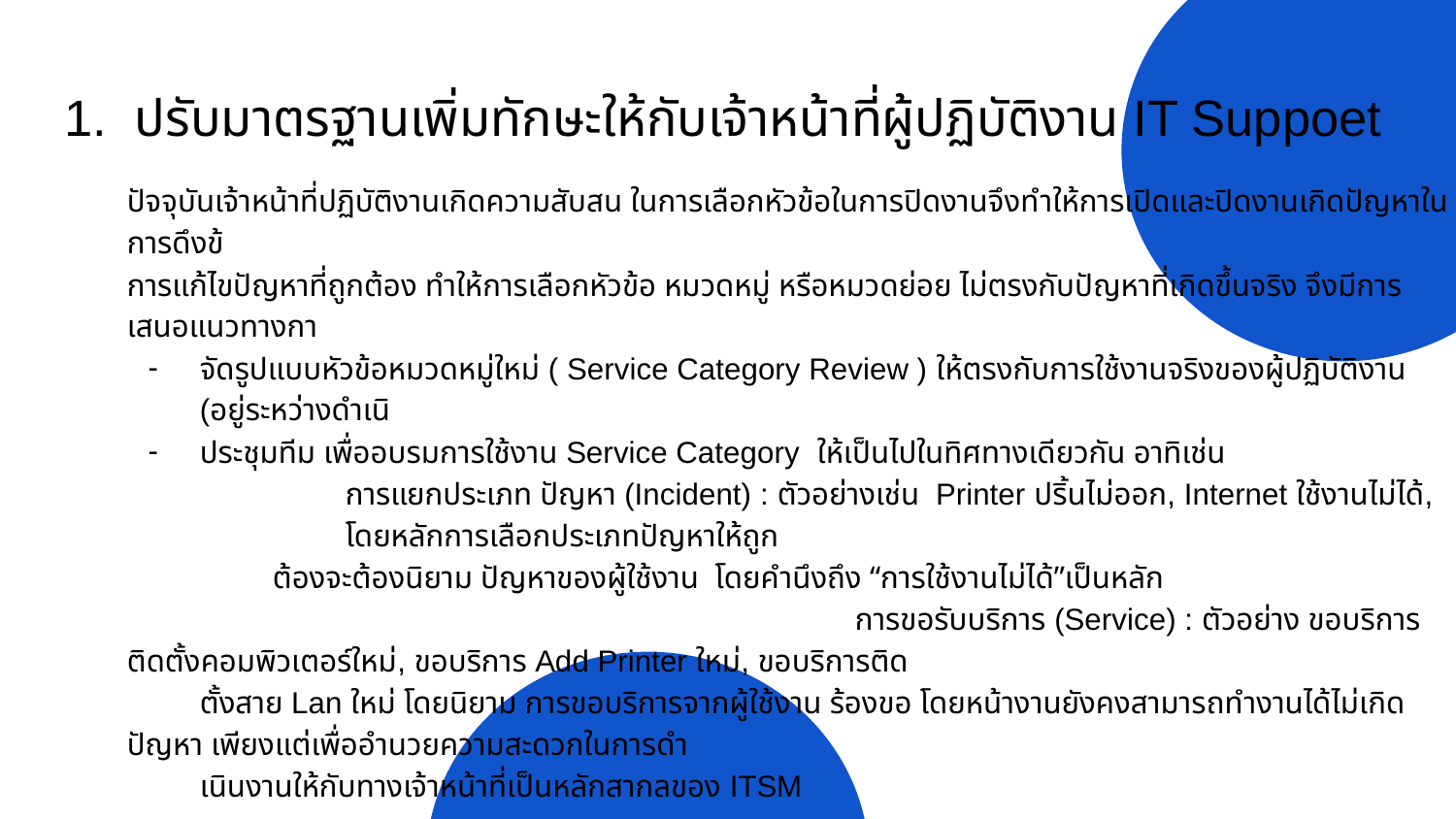

# 1.  ปรับมาตรฐานเพิ่มทักษะให้กับเจ้าหน้าที่ผู้ปฏิบัติงาน IT Suppoet
ปัจจุบันเจ้าหน้าที่ปฏิบัติงานเกิดความสับสน ในการเลือกหัวข้อในการปิดงานจึงทำให้การเปิดและปิดงานเกิดปัญหาในการดึงข้อมูลออกมาใช้งาน เพื่อหาแนวทาง
การแก้ไขปัญหาที่ถูกต้อง ทำให้การเลือกหัวข้อ หมวดหมู่ หรือหมวดย่อย ไม่ตรงกับปัญหาที่เกิดขึ้นจริง จึงมีการเสนอแนวทางการแก้ไขปัญหา ดังนี้
จัดรูปแบบหัวข้อหมวดหมู่ใหม่ ( Service Category Review ) ให้ตรงกับการใช้งานจริงของผู้ปฏิบัติงาน (อยู่ระหว่างดำเนินการ Review ใหม่)
ประชุมทีม เพื่ออบรมการใช้งาน Service Category  ให้เป็นไปในทิศทางเดียวกัน อาทิเช่น
การแยกประเภท ปัญหา (Incident) : ตัวอย่างเช่น  Printer ปริ้นไม่ออก, Internet ใช้งานไม่ได้, โดยหลักการเลือกประเภทปัญหาให้ถูก
	ต้องจะต้องนิยาม ปัญหาของผู้ใช้งาน  โดยคำนึงถึง “การใช้งานไม่ได้”เป็นหลัก
					การขอรับบริการ (Service) : ตัวอย่าง ขอบริการติดตั้งคอมพิวเตอร์ใหม่, ขอบริการ Add Printer ใหม่, ขอบริการติด
ตั้งสาย Lan ใหม่ โดยนิยาม การขอบริการจากผู้ใช้งาน ร้องขอ โดยหน้างานยังคงสามารถทำงานได้ไม่เกิดปัญหา เพียงแต่เพื่ออำนวยความสะดวกในการดำ
เนินงานให้กับทางเจ้าหน้าที่เป็นหลักสากลของ ITSM